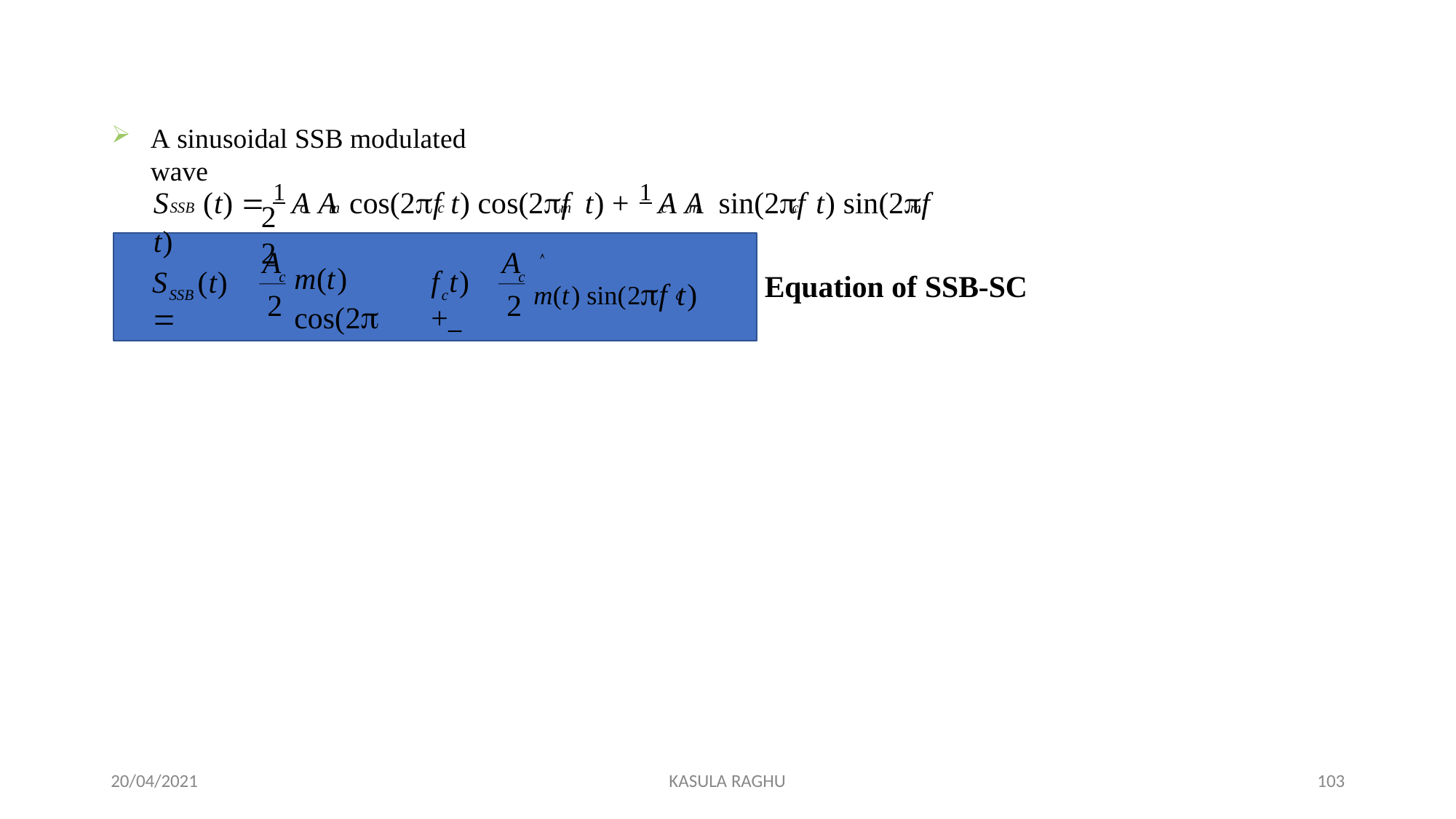

A sinusoidal SSB modulated wave
# S	(t) = 1 A A	cos(2πf t) cos(2πf  t) + 1 A A  sin(2πf t) sin(2πf  t)
SSB
c	m	c	m	c	m	c	m
2	2

A
A
∧
m(t) cos(2π
m(t) sin(2πf t)
f t) +_
S	(t) =
c
c
Equation of SSB-SC

SSB
c
c
2
2
20/04/2021
KASULA RAGHU
103